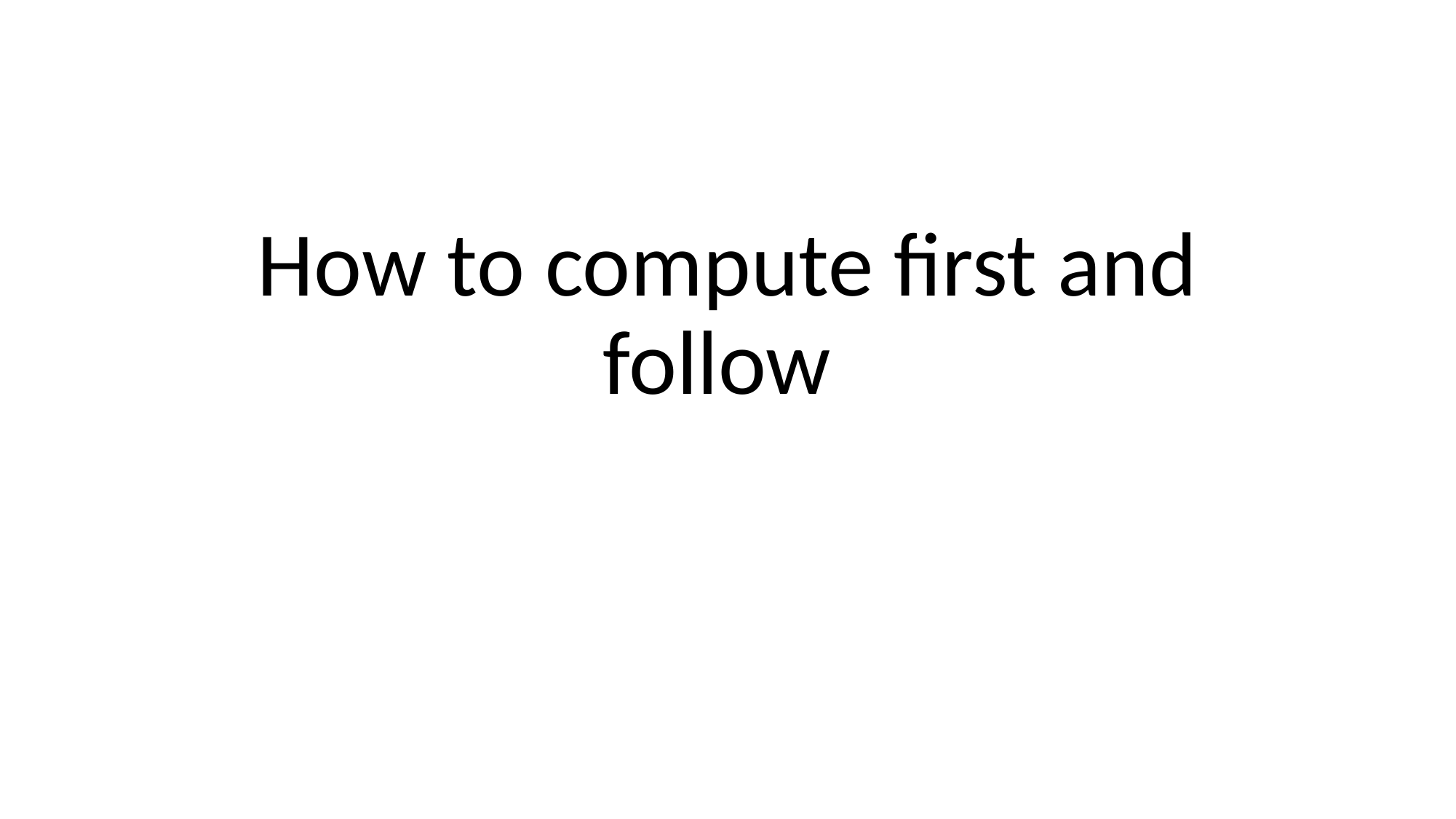

# How to compute first and follow